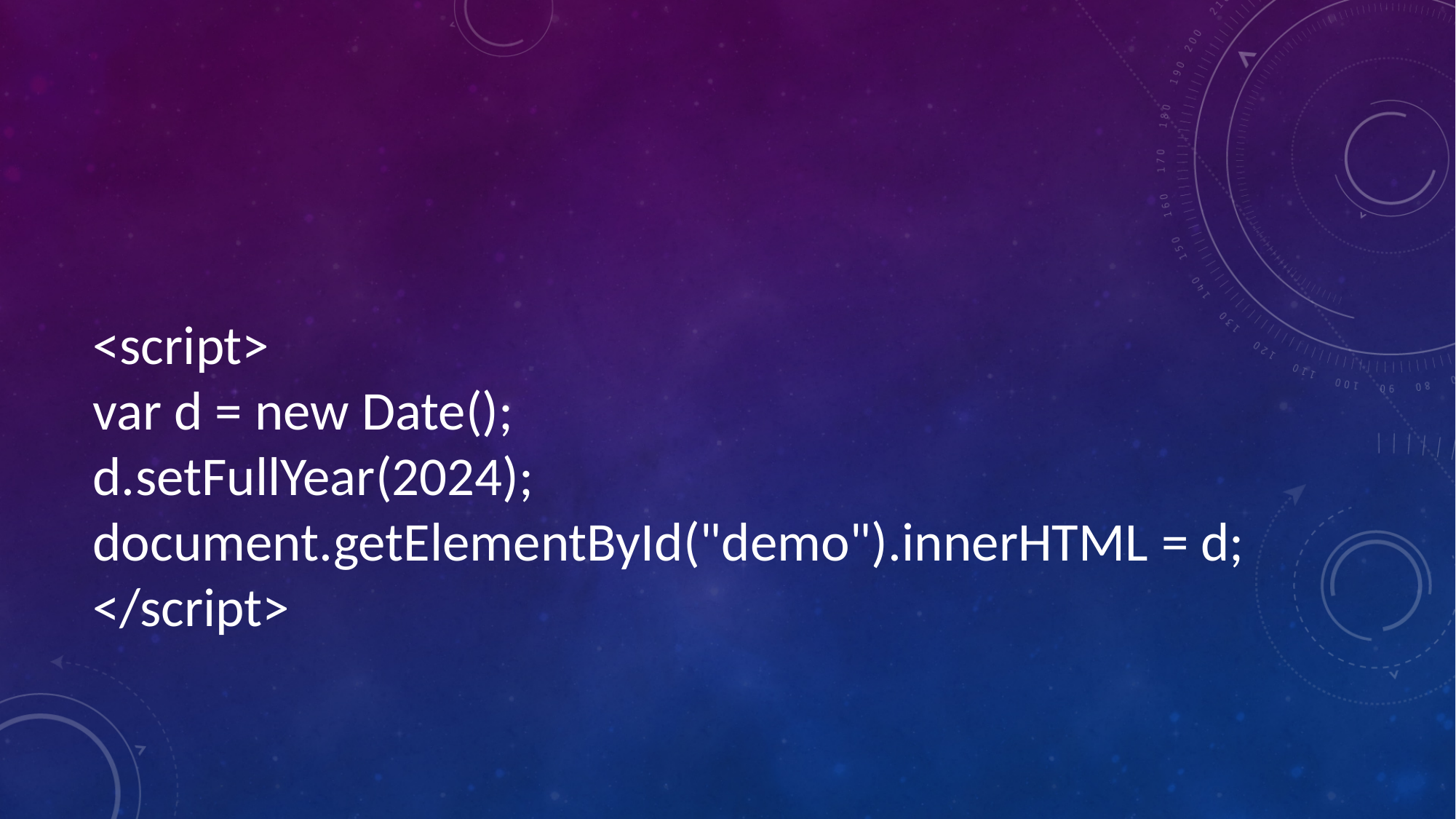

<script>
var d = new Date();
d.setFullYear(2024);
document.getElementById("demo").innerHTML = d;
</script>